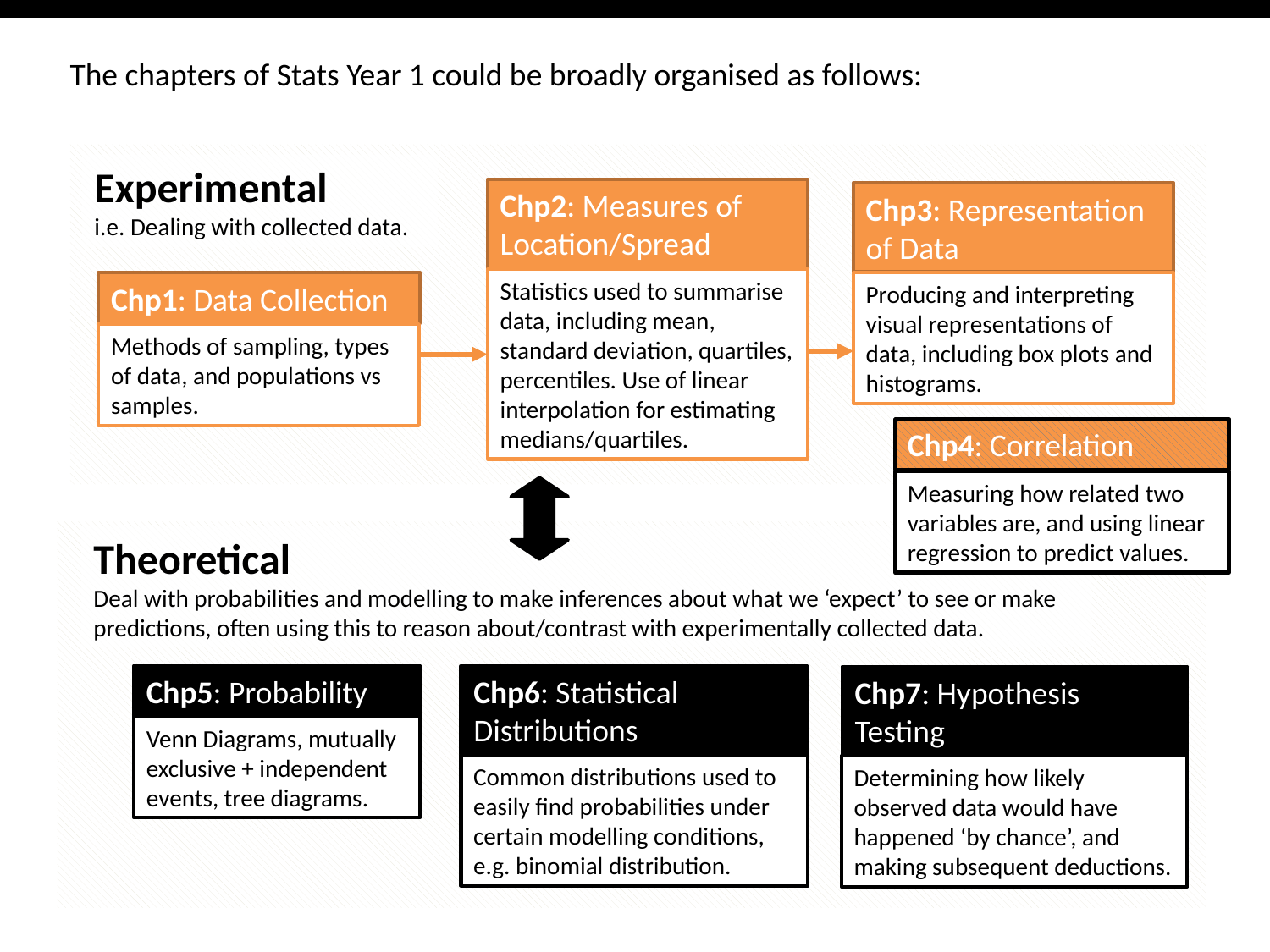

The chapters of Stats Year 1 could be broadly organised as follows:

Experimental
i.e. Dealing with collected data.
Chp2: Measures of Location/Spread
Chp3: Representation of Data
Statistics used to summarise data, including mean, standard deviation, quartiles, percentiles. Use of linear interpolation for estimating medians/quartiles.
Chp1: Data Collection
Producing and interpreting visual representations of data, including box plots and histograms.
Methods of sampling, types of data, and populations vs samples.
Chp4: Correlation
Measuring how related two variables are, and using linear regression to predict values.

Theoretical
Deal with probabilities and modelling to make inferences about what we ‘expect’ to see or make predictions, often using this to reason about/contrast with experimentally collected data.
Chp5: Probability
Chp6: Statistical Distributions
Chp7: Hypothesis Testing
Venn Diagrams, mutually exclusive + independent events, tree diagrams.
Common distributions used to easily find probabilities under certain modelling conditions, e.g. binomial distribution.
Determining how likely observed data would have happened ‘by chance’, and making subsequent deductions.